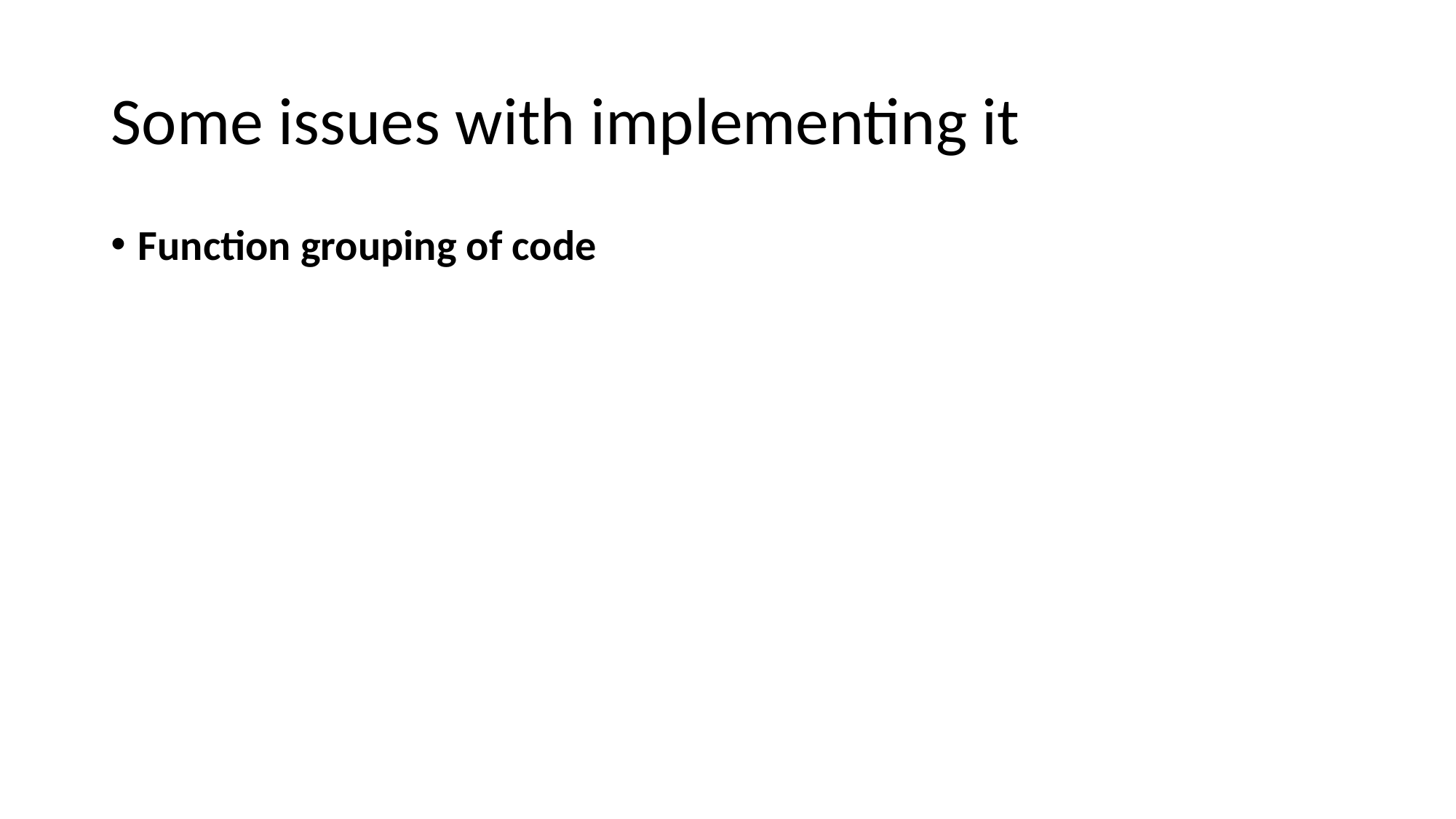

# Some issues with implementing it
Function grouping of code